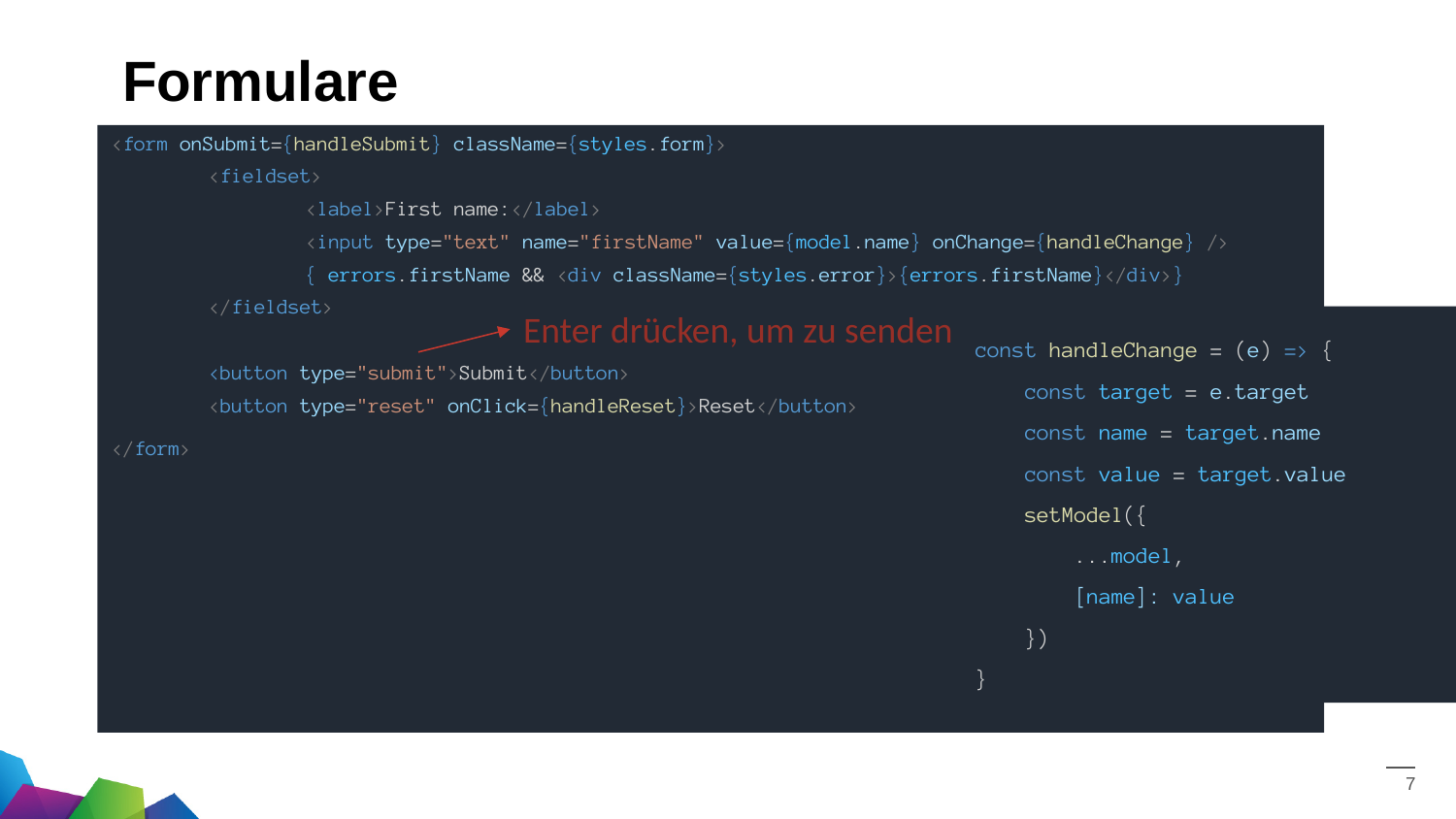

# Formulare
<form onSubmit={handleSubmit} className={styles.form}>
<fieldset>
<label>First name:</label>
<input type="text" name="firstName" value={model.name} onChange={handleChange} />
{ errors.firstName && <div className={styles.error}>{errors.firstName}</div>}
</fieldset>

<button type="submit">Submit</button>
<button type="reset" onClick={handleReset}>Reset</button>
</form>

Enter drücken, um zu senden
    const handleChange = (e) => {
        const target = e.target
        const name = target.name
        const value = target.value
        setModel({
            ...model,
            [name]: value
        })
    }